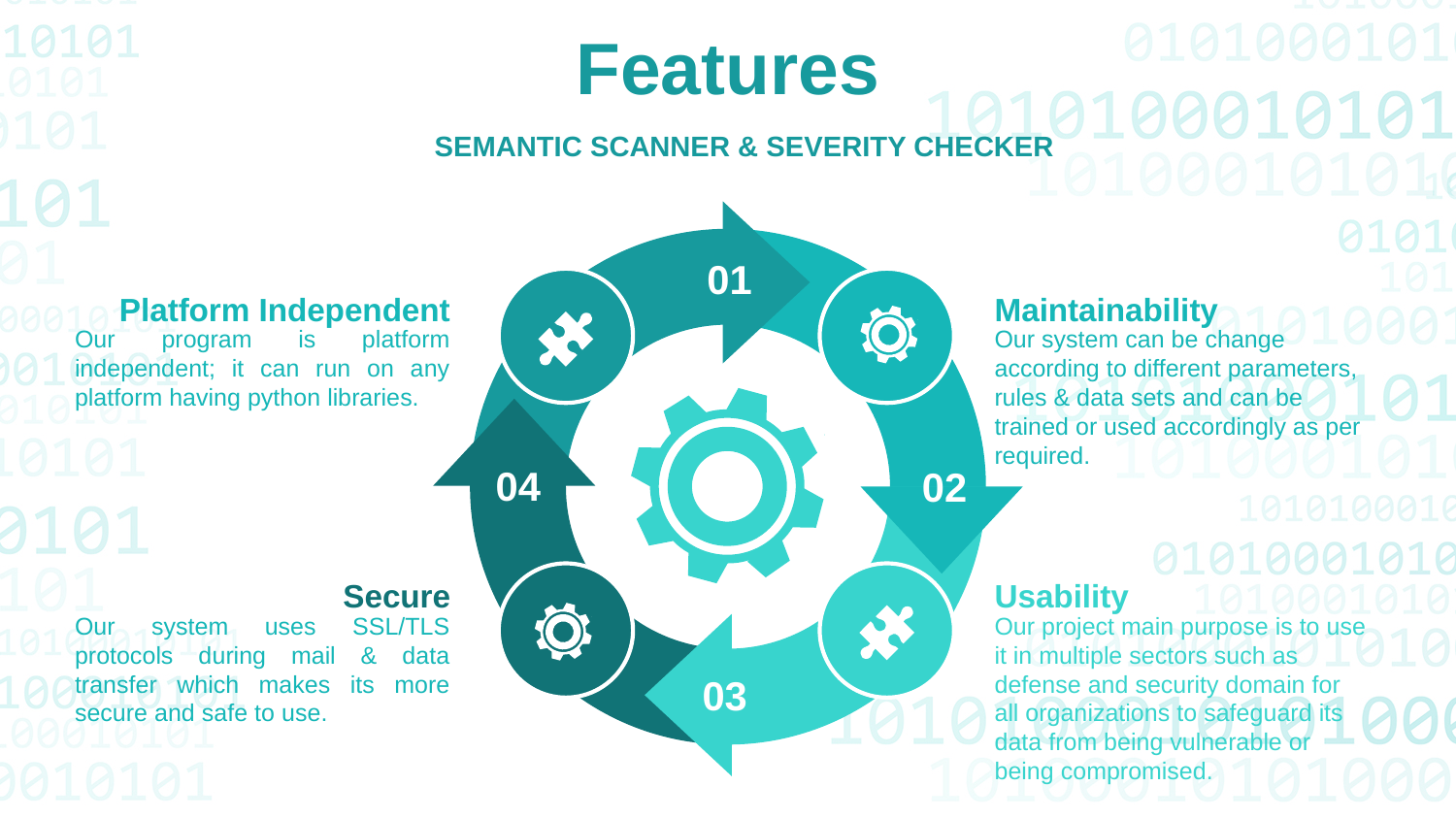

Features
           SEMANTIC SCANNER & SEVERITY CHECKER

01

Platform Independent
Our program is platform independent; it can run on any platform having python libraries.
Maintainability
Our system can be change according to different parameters, rules & data sets and can be trained or used accordingly as per required.

04
02

Secure
Our system uses SSL/TLS protocols during mail & data transfer which makes its more secure and safe to use.
Usability
Our project main purpose is to use it in multiple sectors such as defense and security domain for all organizations to safeguard its data from being vulnerable or being compromised.

03